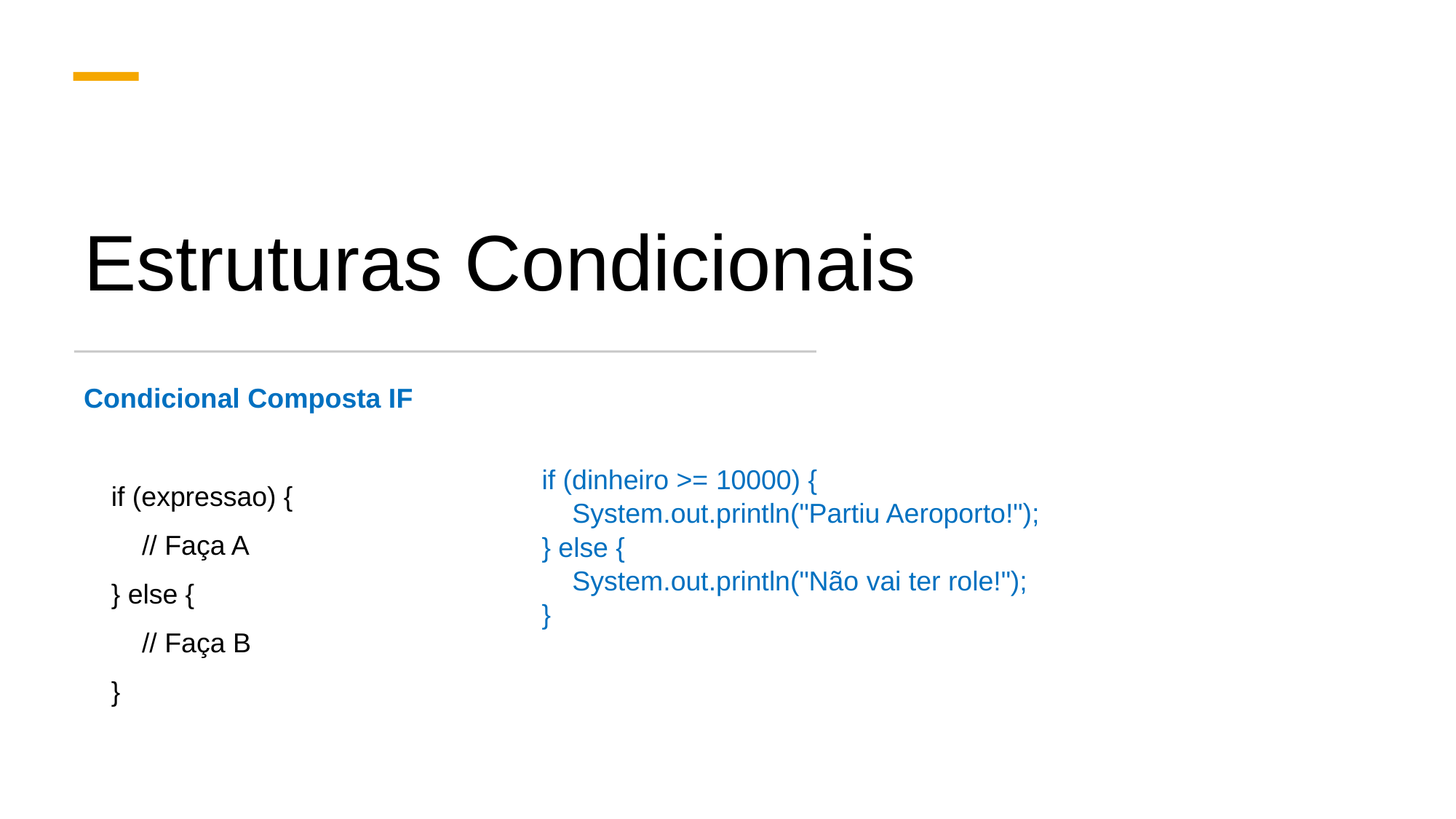

# Estruturas Condicionais
Condicional Composta IF

if (dinheiro >= 10000) {
    System.out.println("Partiu Aeroporto!");
} else {
    System.out.println("Não vai ter role!");
}
if (expressao) {
    // Faça A
} else {
    // Faça B
}